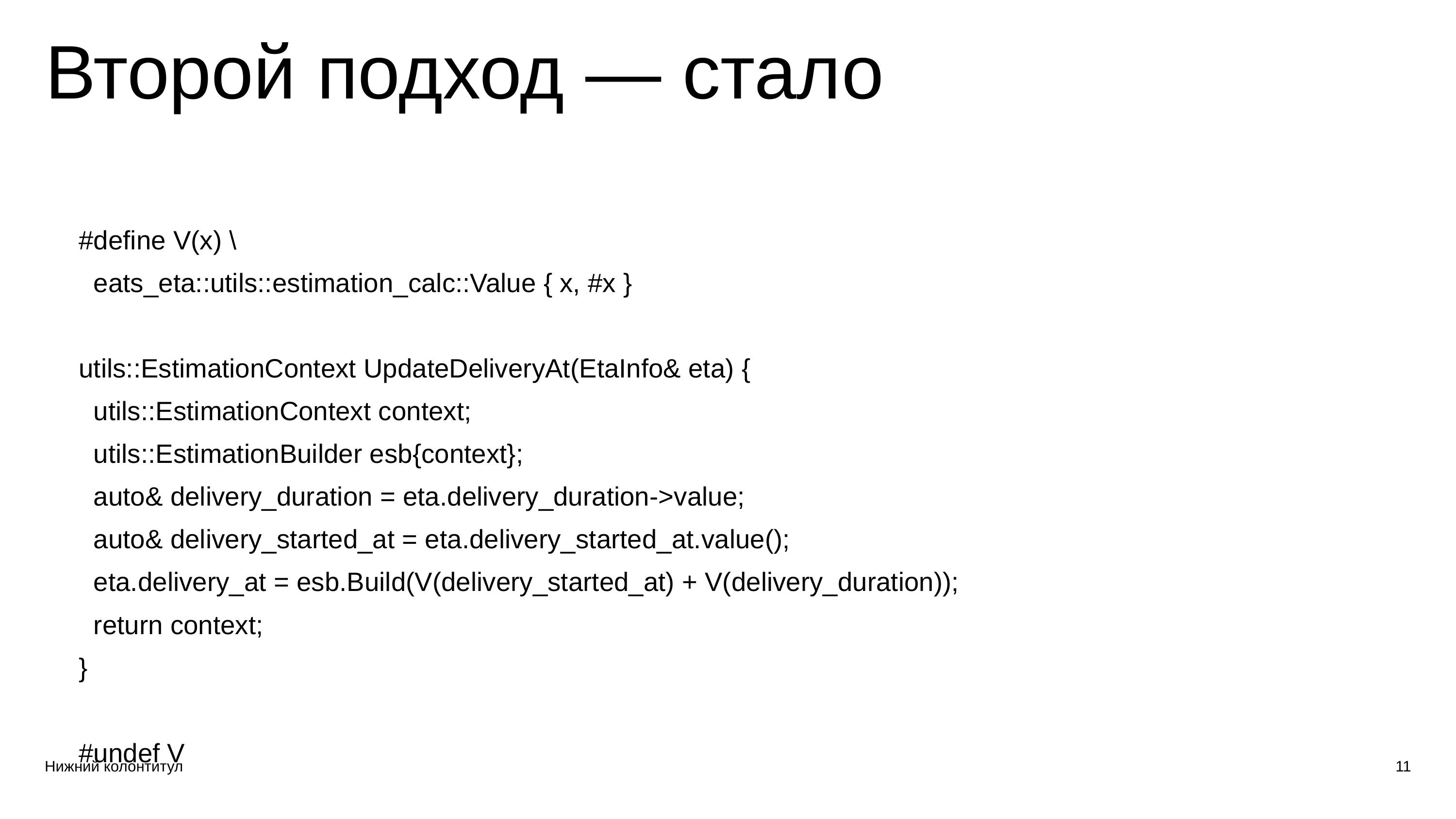

Второй подход — стало
#define V(x) \
  eats_eta::utils::estimation_calc::Value { x, #x }

utils::EstimationContext UpdateDeliveryAt(EtaInfo& eta) {
  utils::EstimationContext context;
  utils::EstimationBuilder esb{context};
  auto& delivery_duration = eta.delivery_duration->value;
  auto& delivery_started_at = eta.delivery_started_at.value();
  eta.delivery_at = esb.Build(V(delivery_started_at) + V(delivery_duration));
  return context;
}

#undef V
Нижний колонтитул
11